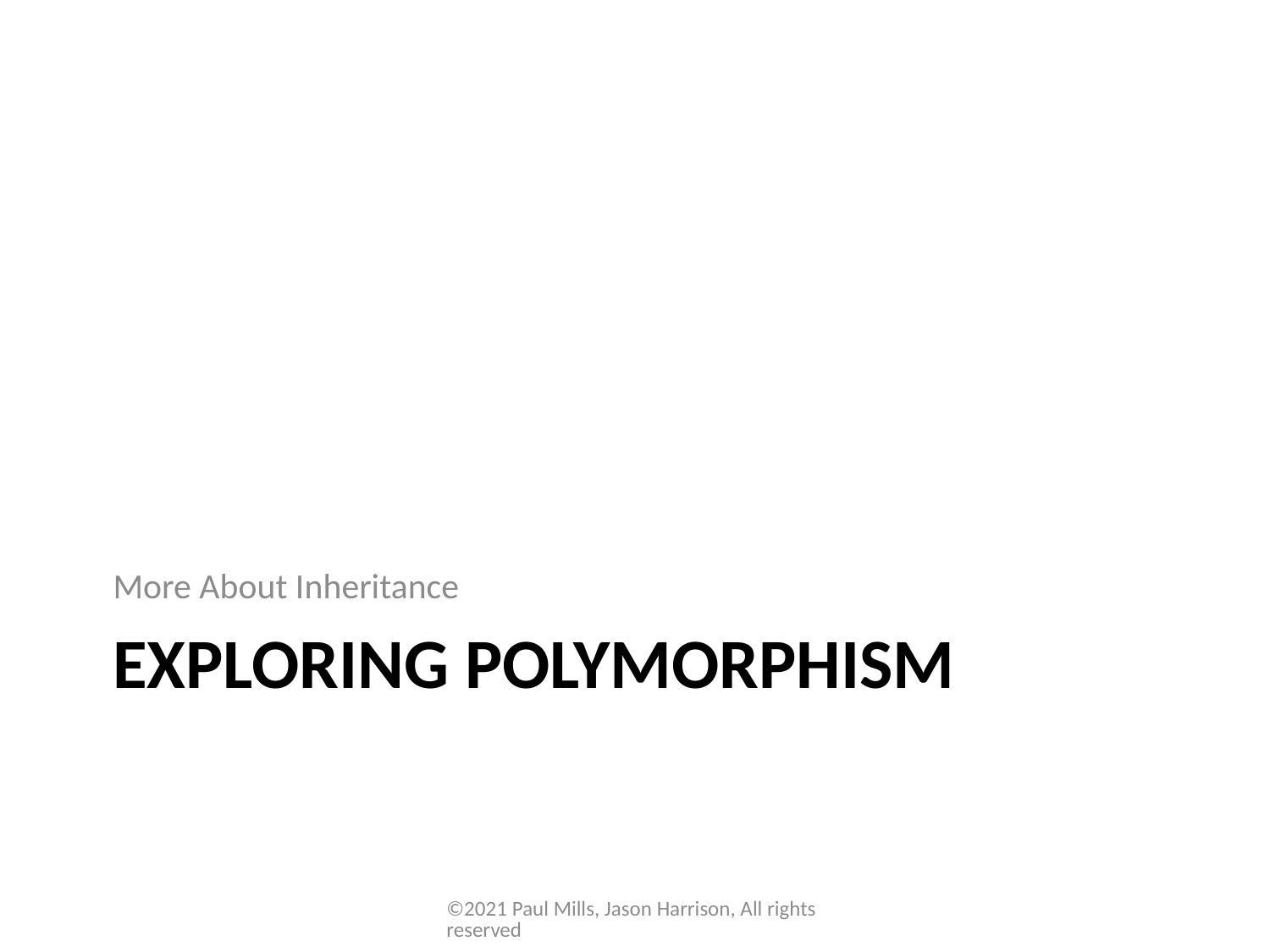

More About Inheritance
# Exploring Polymorphism
©2021 Paul Mills, Jason Harrison, All rights reserved